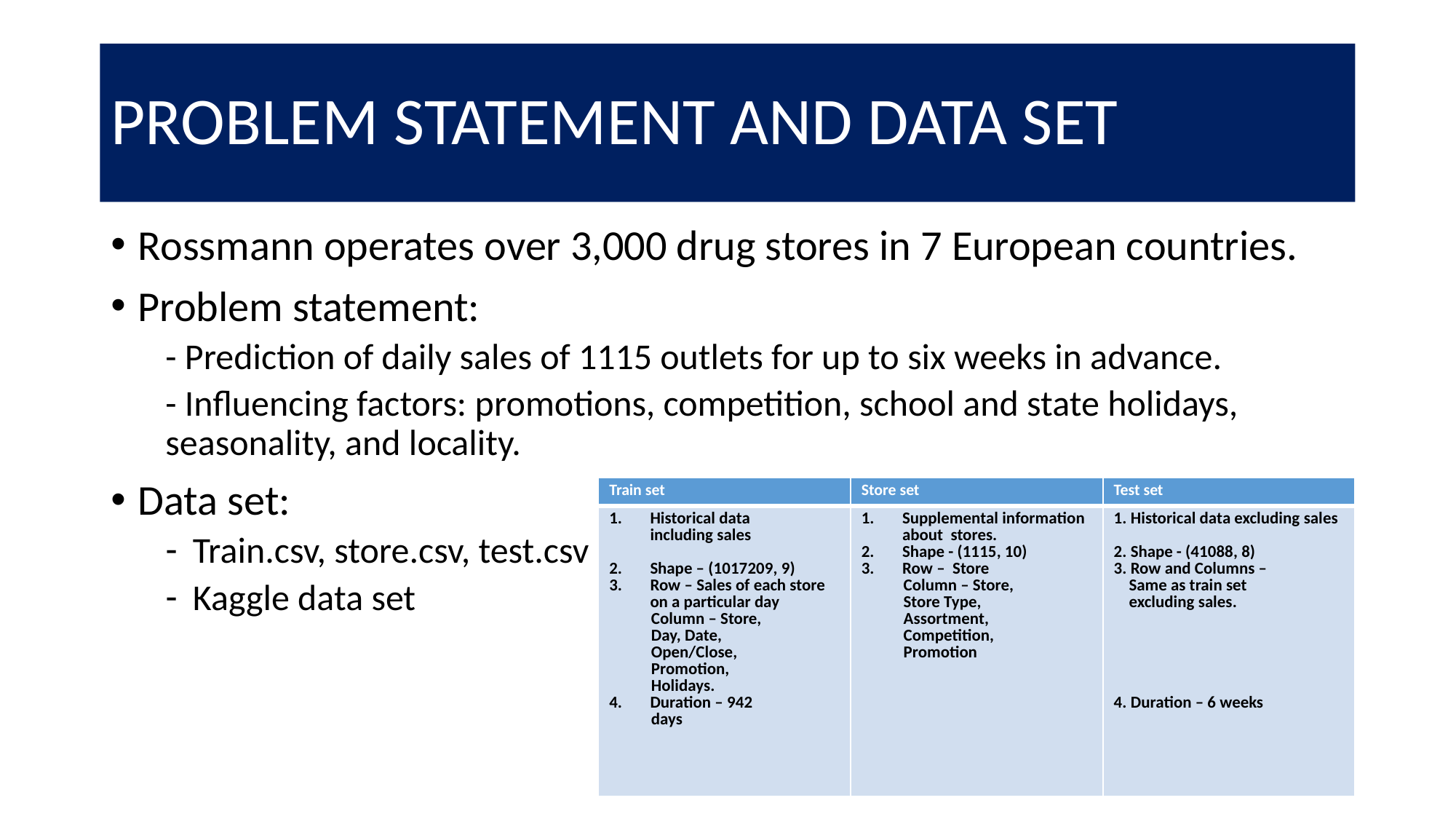

# PROBLEM STATEMENT AND DATA SET
Rossmann operates over 3,000 drug stores in 7 European countries.
Problem statement:
- Prediction of daily sales of 1115 outlets for up to six weeks in advance.
- Influencing factors: promotions, competition, school and state holidays,      seasonality, and locality.
Data set:
Train.csv, store.csv, test.csv
Kaggle data set

| Train set | Store set | Test set |
| --- | --- | --- |
| Historical data including sales Shape – (1017209, 9) Row – Sales of each store on a particular day Column – Store, Day, Date, Open/Close, Promotion, Holidays. Duration – 942 days | Supplemental information about stores. Shape - (1115, 10) Row – Store Column – Store, Store Type, Assortment, Competition, Promotion | 1. Historical data excluding sales 2. Shape - (41088, 8) 3. Row and Columns – Same as train set excluding sales. 4. Duration – 6 weeks |